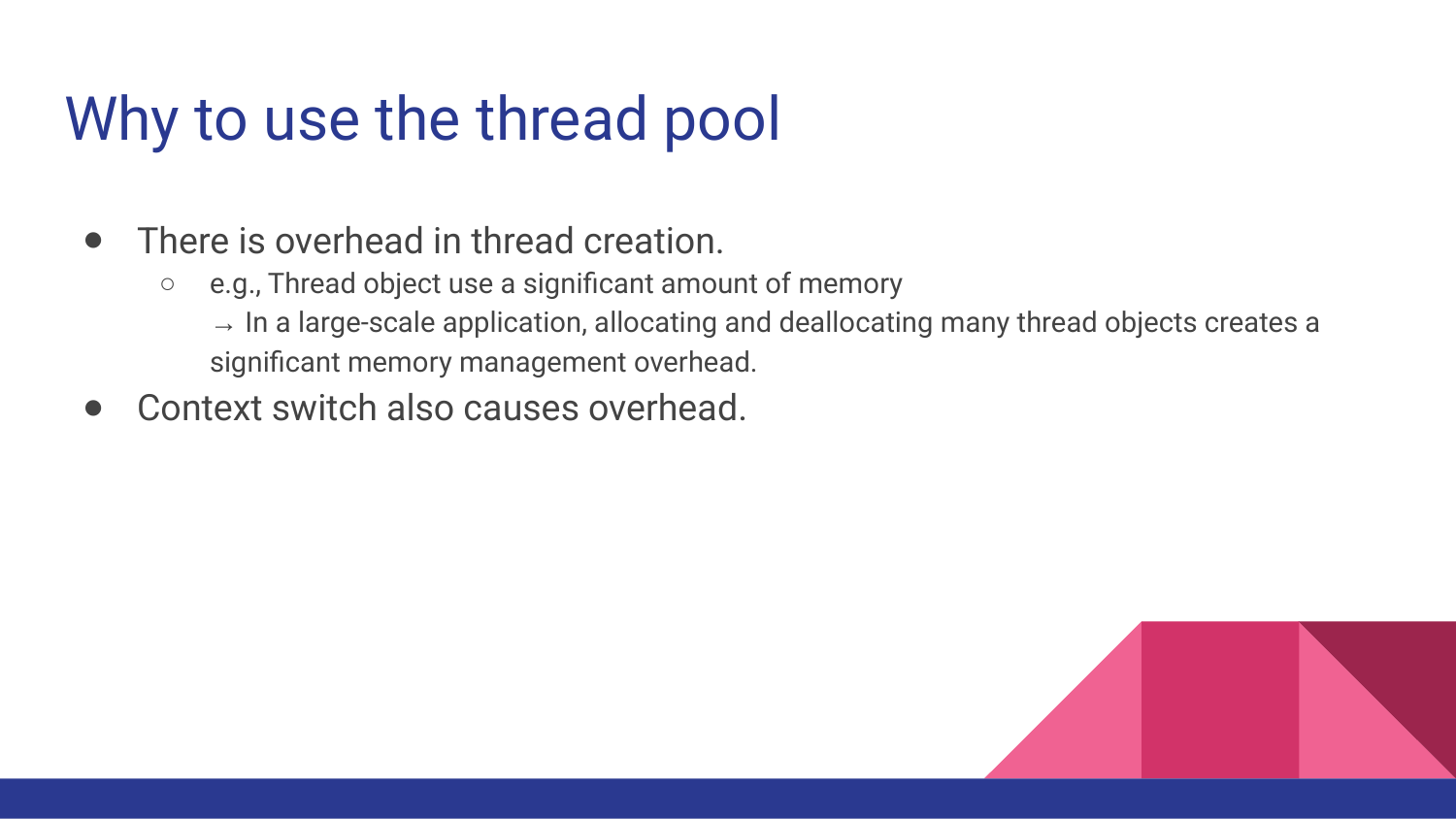

# Why to use the thread pool
There is overhead in thread creation.
e.g., Thread object use a significant amount of memory
→ In a large-scale application, allocating and deallocating many thread objects creates a significant memory management overhead.
Context switch also causes overhead.